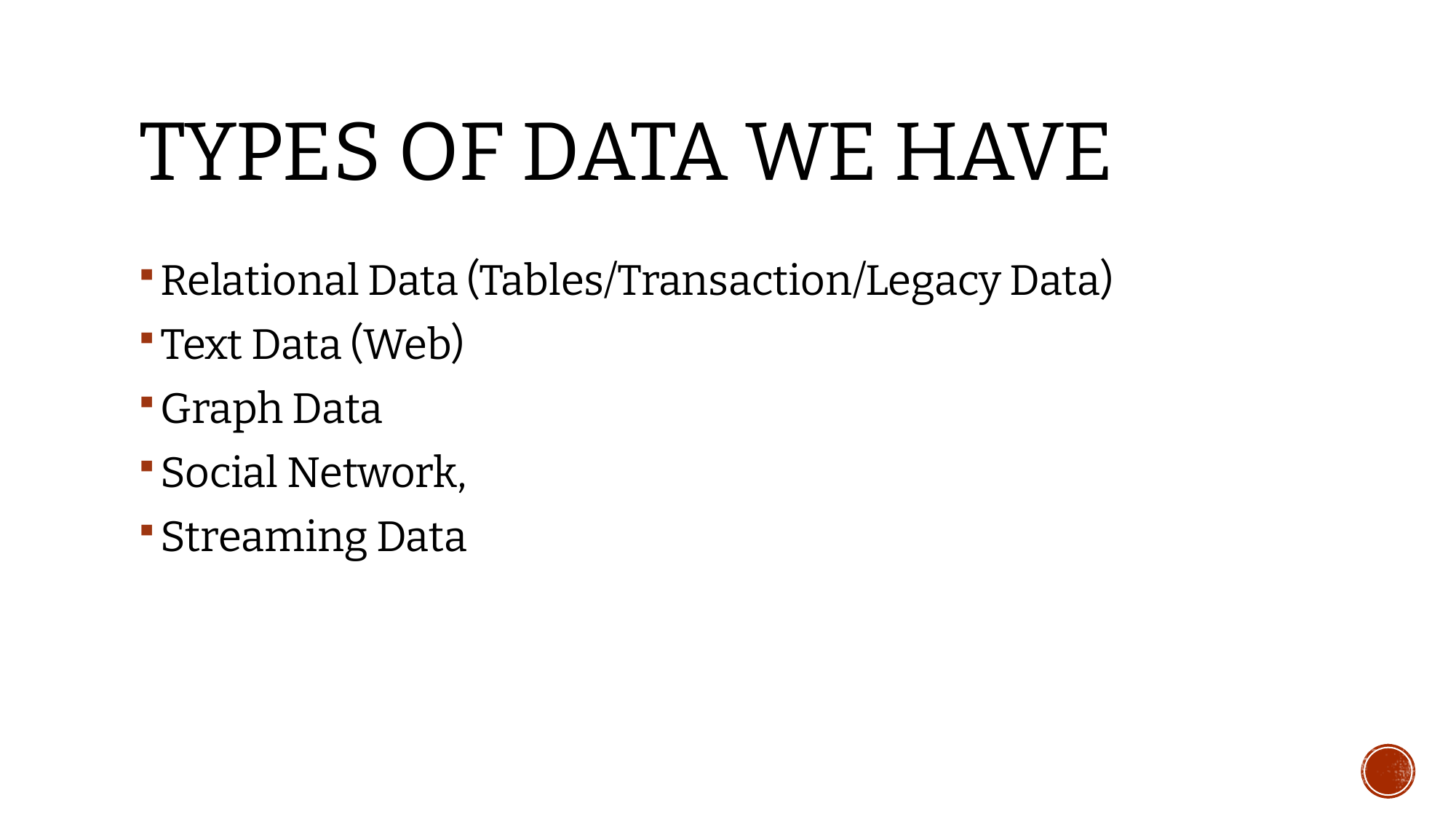

# Types of Data We Have
Relational Data (Tables/Transaction/Legacy Data)
Text Data (Web)
Graph Data
Social Network,
Streaming Data